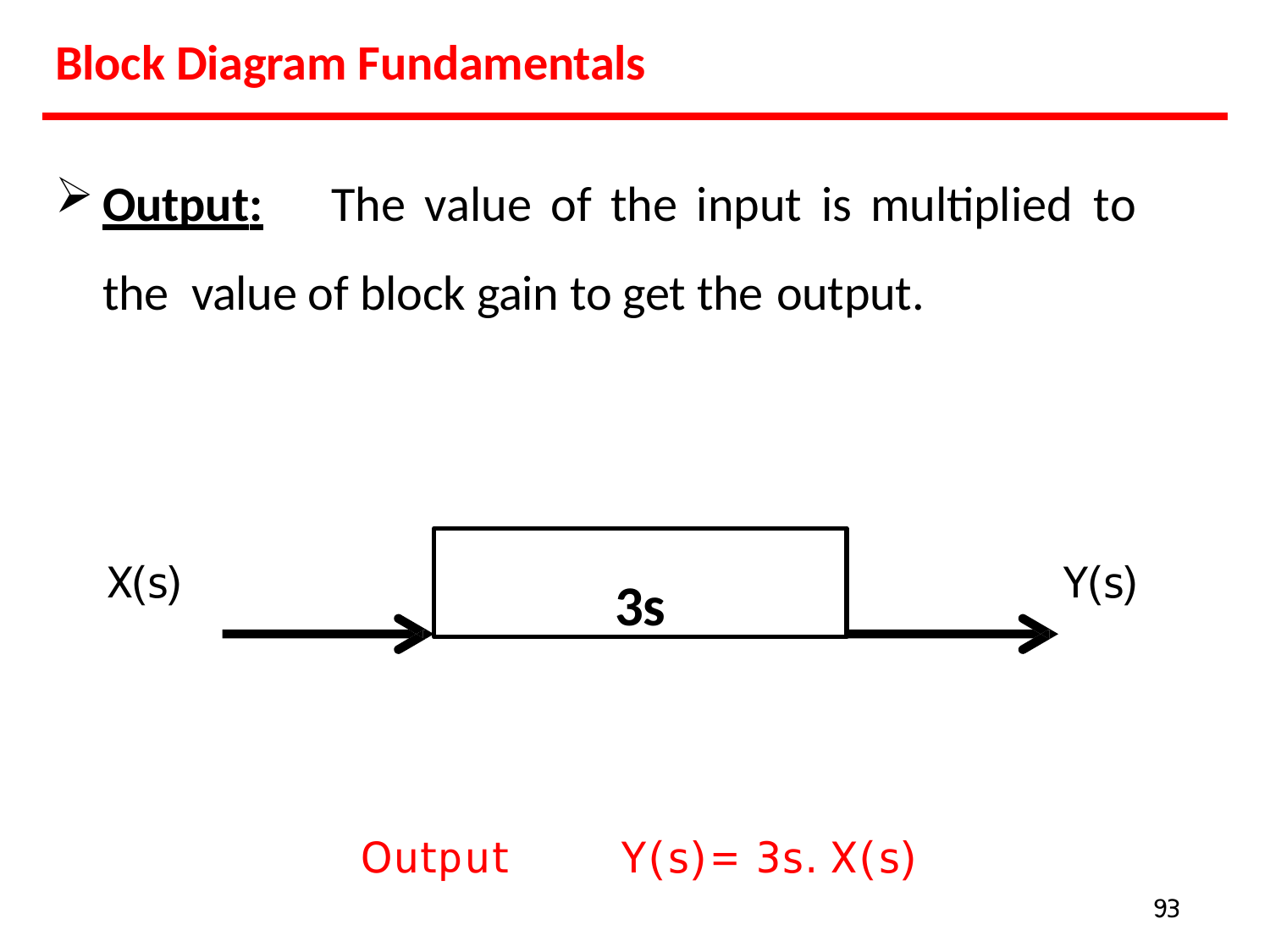

# Block Diagram Fundamentals

Output:	The	value	of	the	input	is	multiplied	to	the  value of block gain to get the output.
3s
X(s)
Y(s)

Output
Y(s)= 3s. X(s)

93